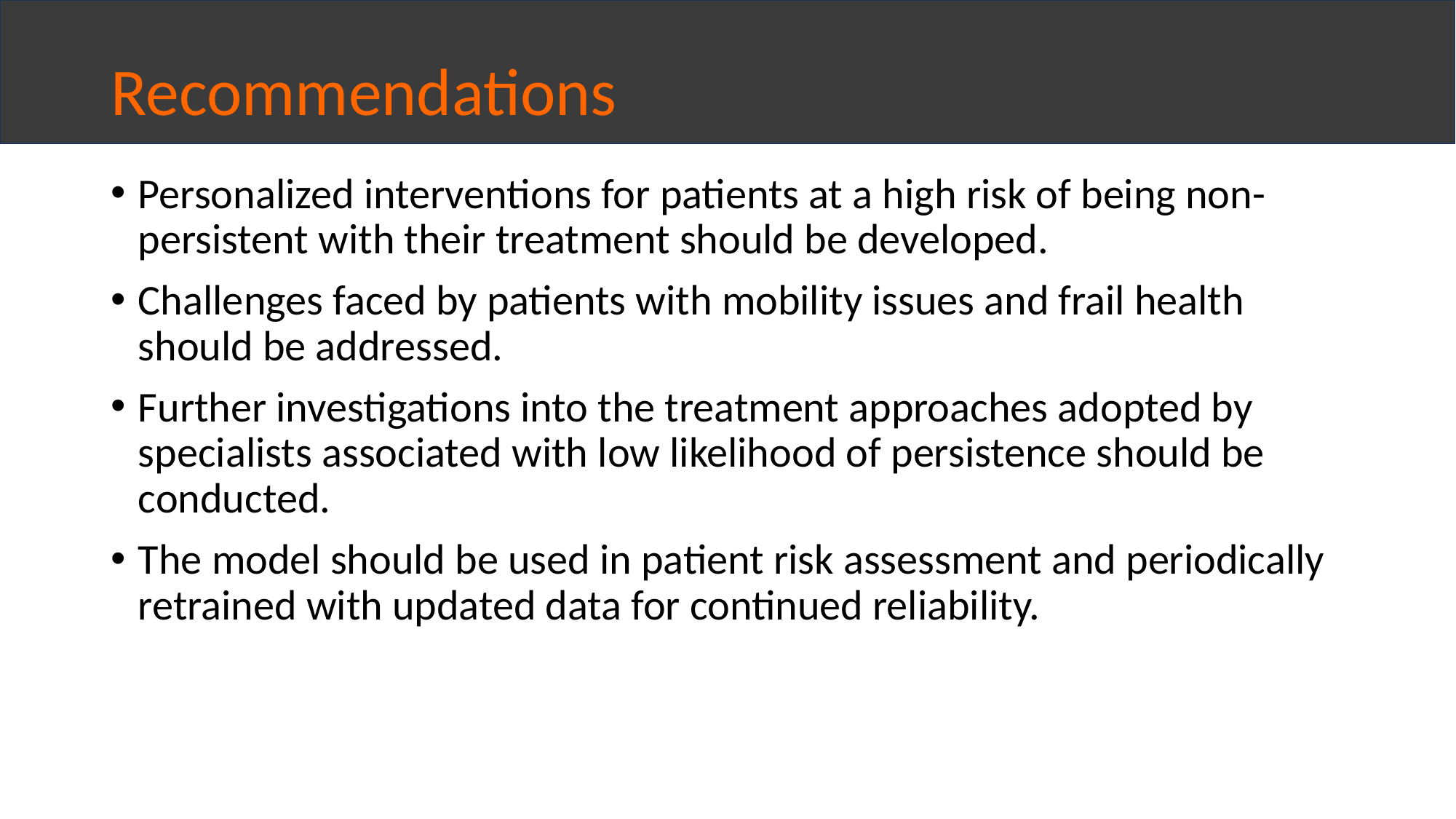

# Recommendations
Personalized interventions for patients at a high risk of being non-persistent with their treatment should be developed.
Challenges faced by patients with mobility issues and frail health should be addressed.
Further investigations into the treatment approaches adopted by specialists associated with low likelihood of persistence should be conducted.
The model should be used in patient risk assessment and periodically retrained with updated data for continued reliability.